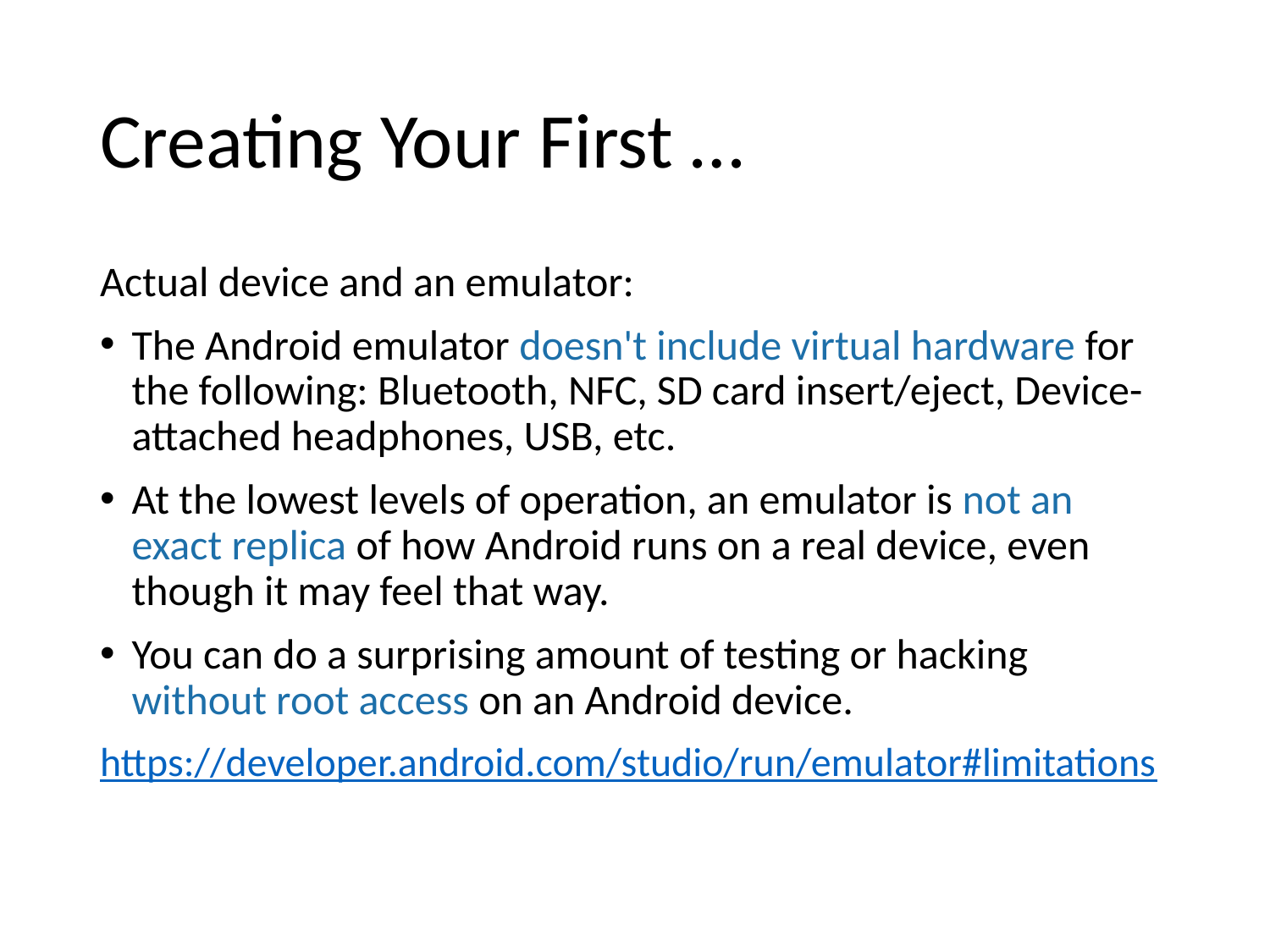

# Creating Your First …
Actual device and an emulator:
The Android emulator doesn't include virtual hardware for the following: Bluetooth, NFC, SD card insert/eject, Device-attached headphones, USB, etc.
At the lowest levels of operation, an emulator is not an exact replica of how Android runs on a real device, even though it may feel that way.
You can do a surprising amount of testing or hacking without root access on an Android device.
https://developer.android.com/studio/run/emulator#limitations